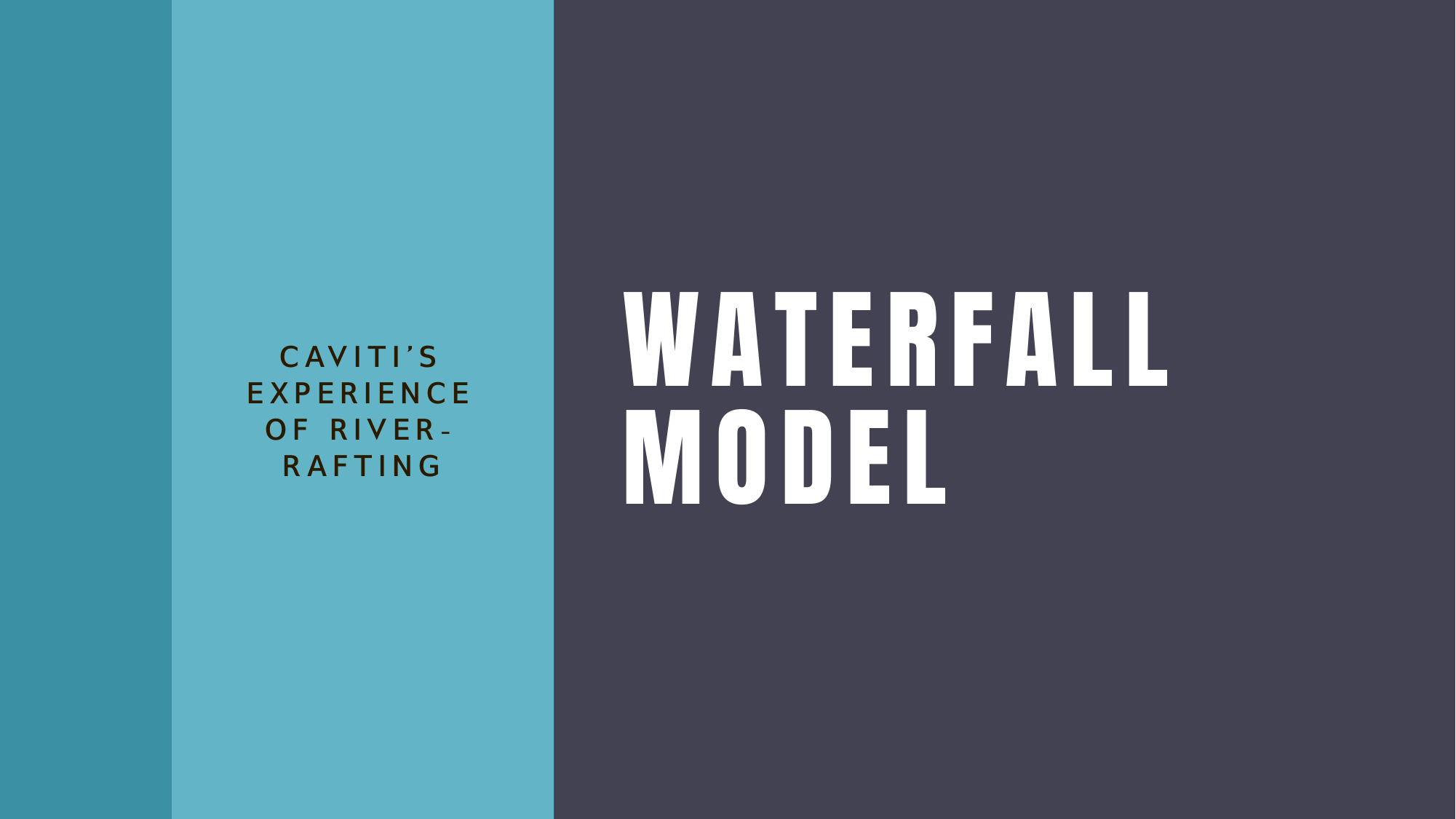

# Waterfall Model
CaViTi’s Experience of River-rafting